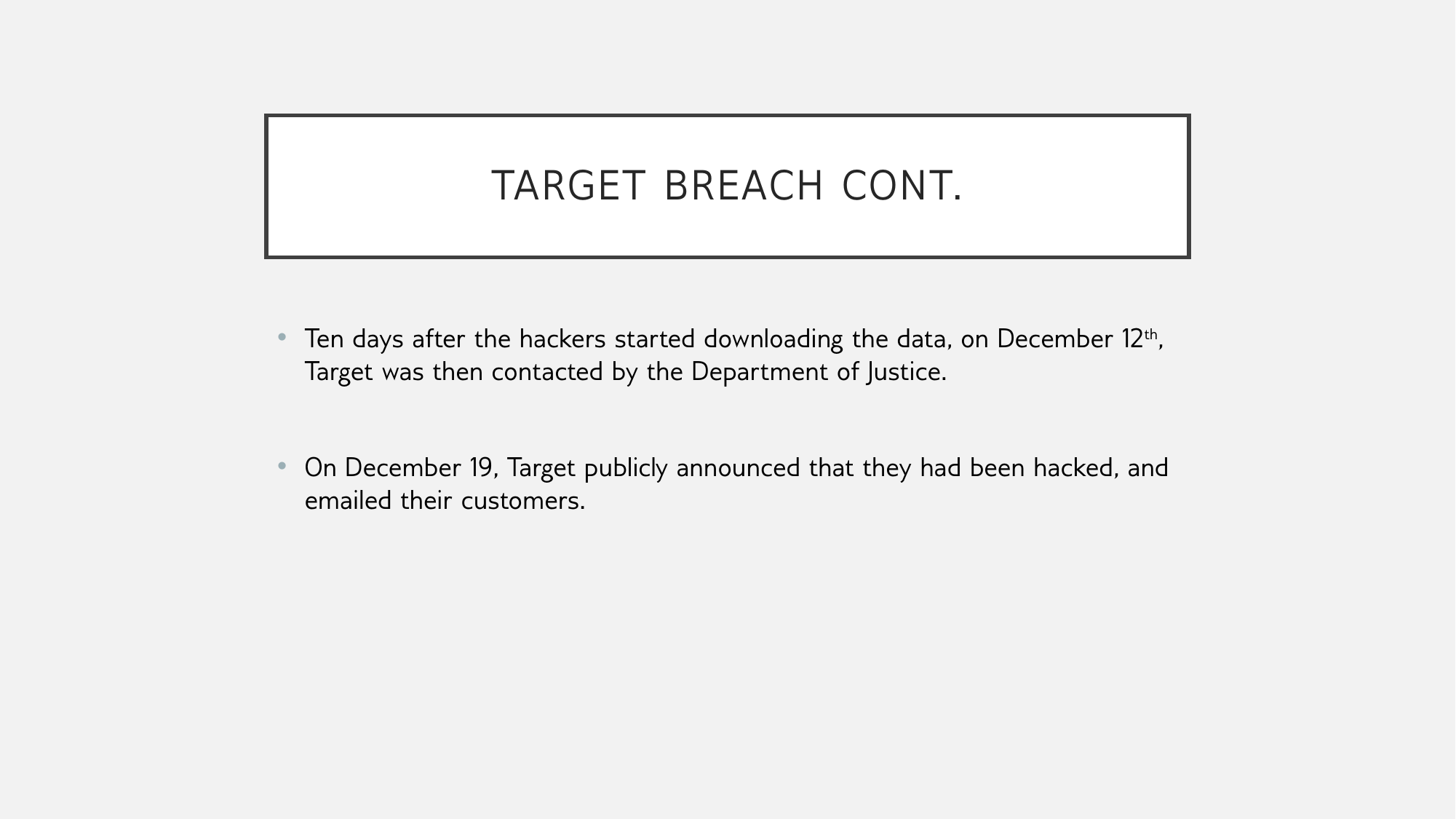

# Target breach cont.
Ten days after the hackers started downloading the data, on December 12th, Target was then contacted by the Department of Justice.

On December 19, Target publicly announced that they had been hacked, and emailed their customers.